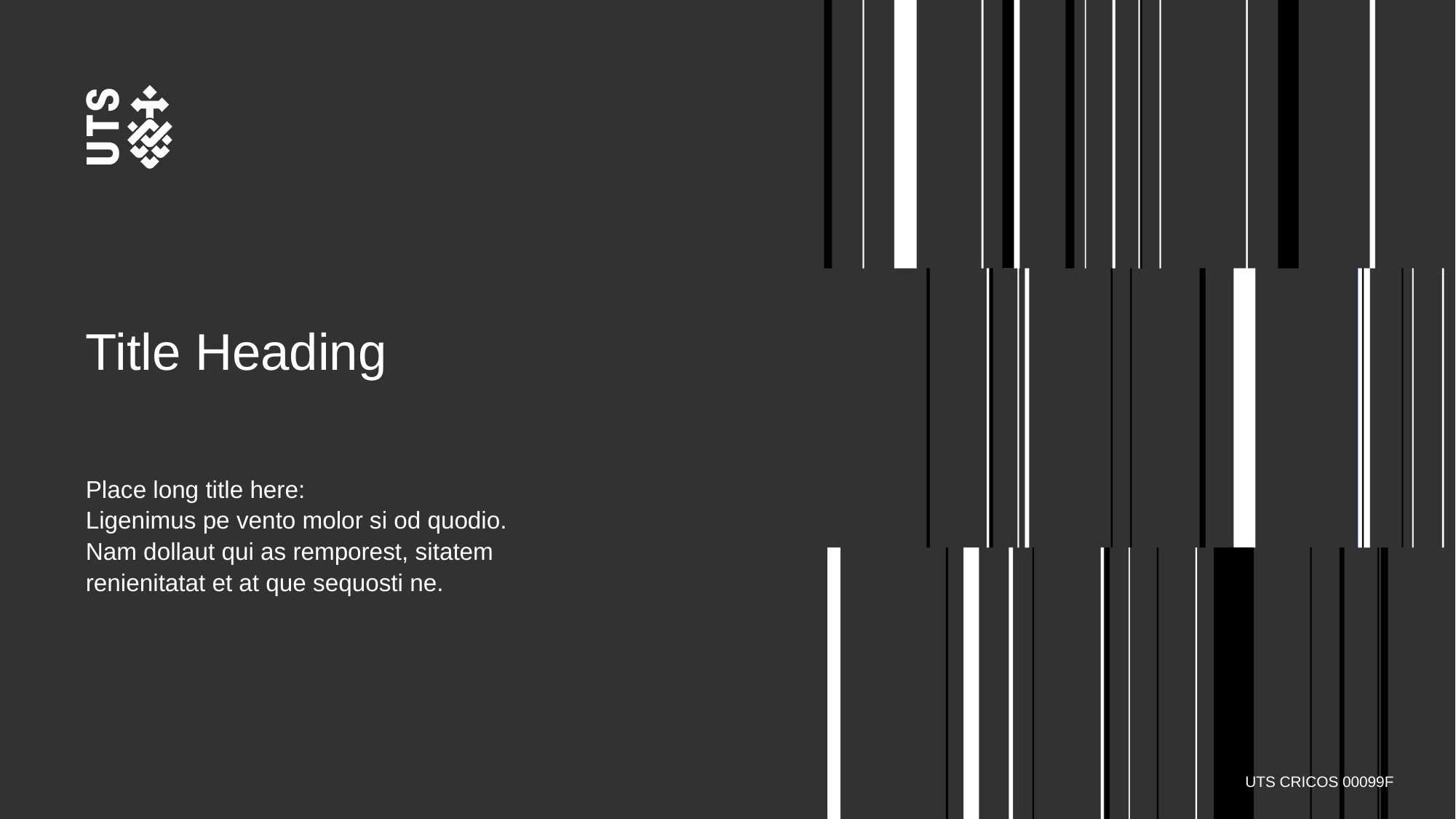

# Title Heading
Place long title here:
Ligenimus pe vento molor si od quodio.
Nam dollaut qui as remporest, sitatem
renienitatat et at que sequosti ne.